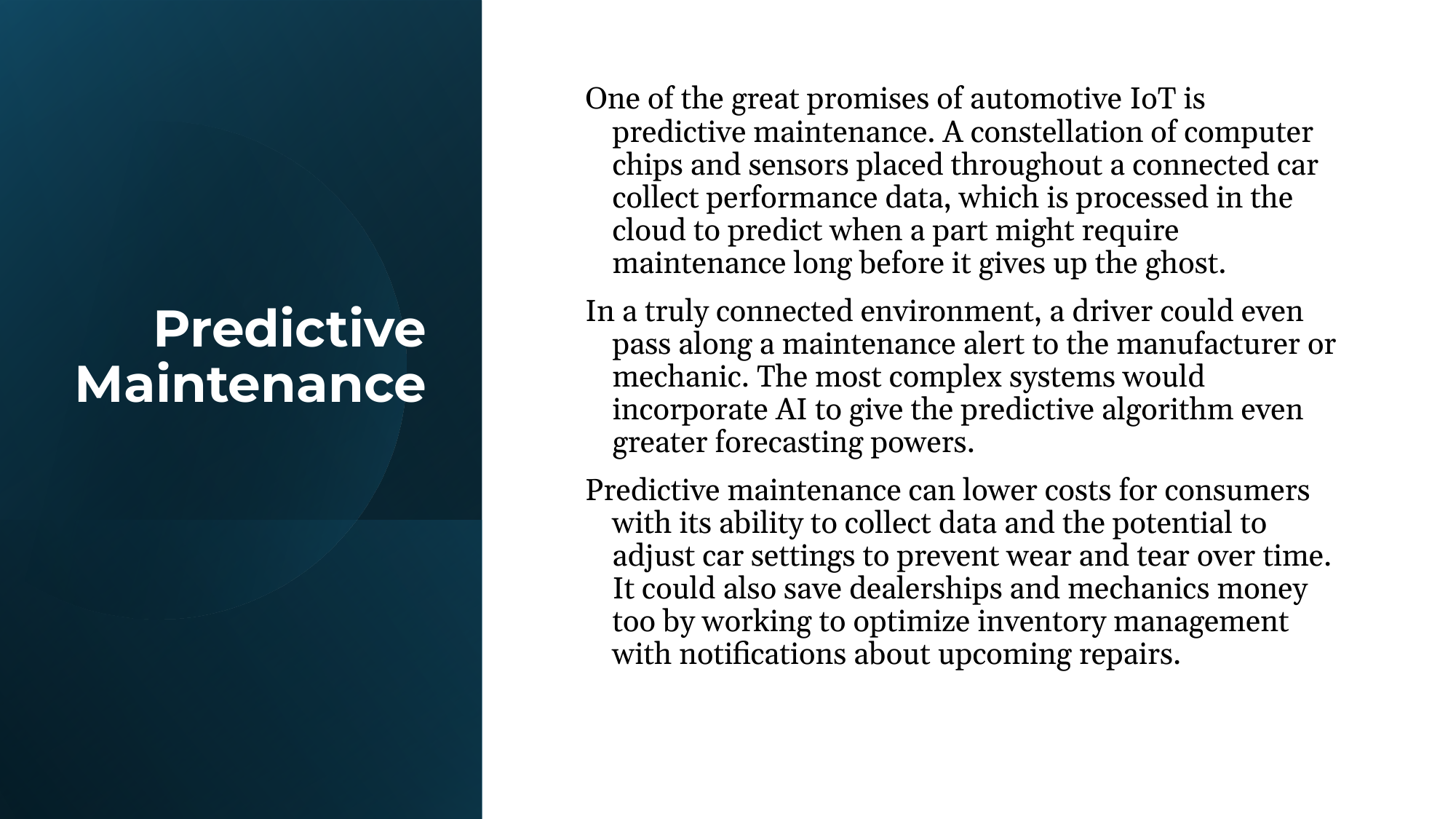

# Predictive Maintenance

One of the great promises of automotive IoT is predictive maintenance. A constellation of computer chips and sensors placed throughout a connected car collect performance data, which is processed in the cloud to predict when a part might require maintenance long before it gives up the ghost.
In a truly connected environment, a driver could even pass along a maintenance alert to the manufacturer or mechanic. The most complex systems would incorporate AI to give the predictive algorithm even greater forecasting powers.
Predictive maintenance can lower costs for consumers with its ability to collect data and the potential to adjust car settings to prevent wear and tear over time. It could also save dealerships and mechanics money too by working to optimize inventory management with notifications about upcoming repairs.